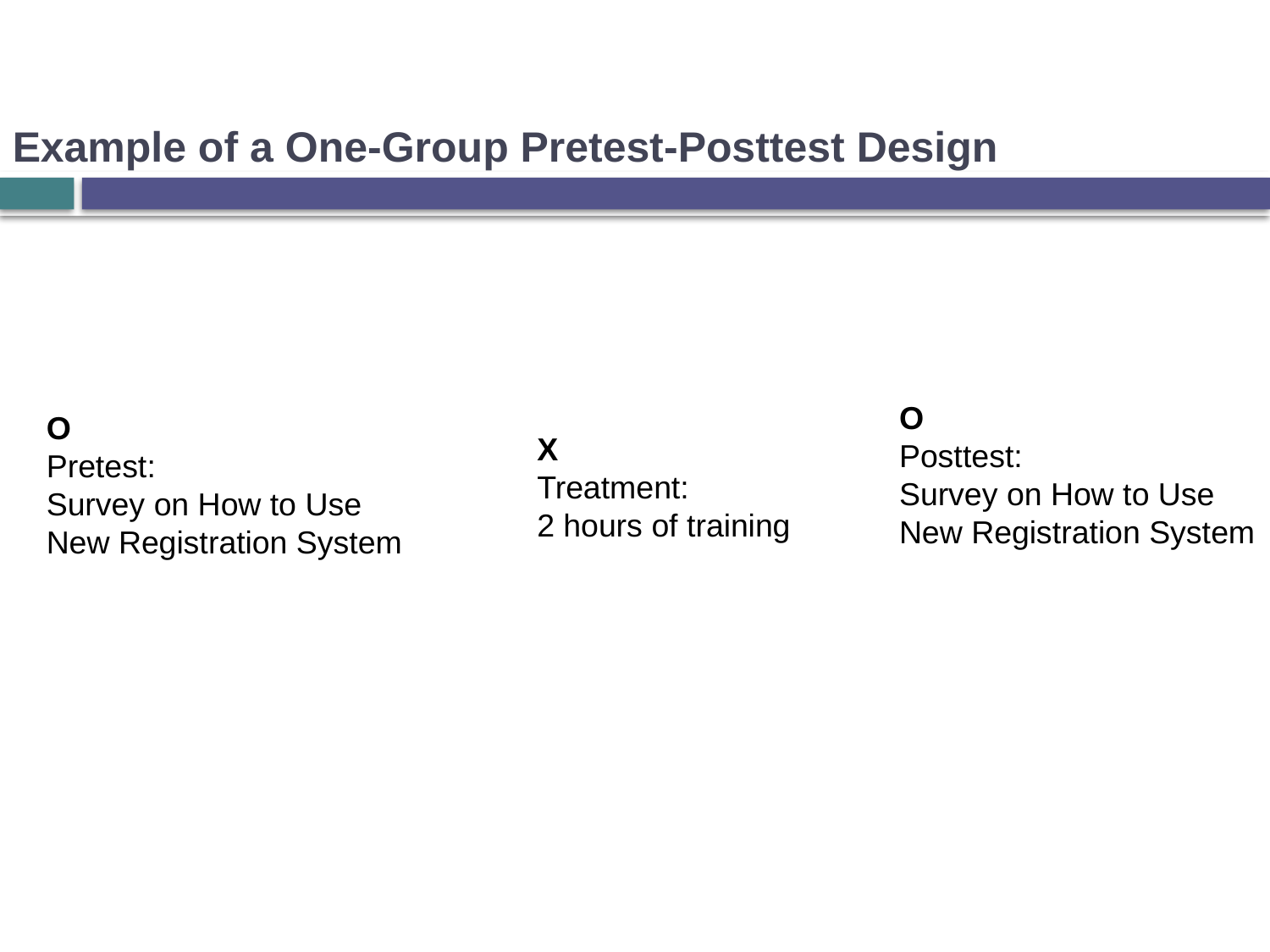

Example of a One-Group Pretest-Posttest Design
O
Posttest:
Survey on How to Use
New Registration System
O
Pretest:
Survey on How to Use
New Registration System
X
Treatment:
2 hours of training